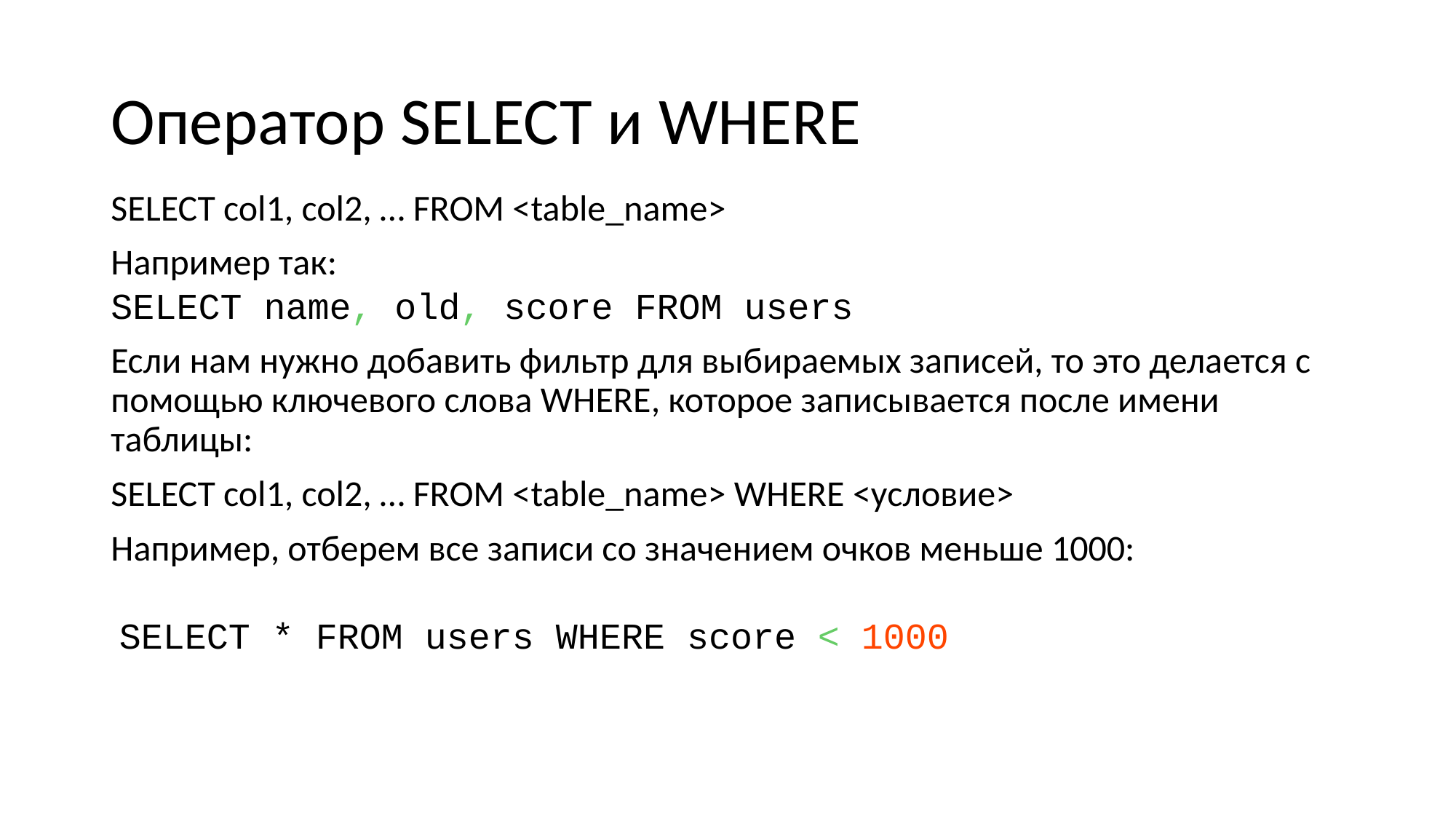

# Оператор SELECT и WHERE
SELECT col1, col2, … FROM <table_name>
Например так:
SELECT name, old, score FROM users
Если нам нужно добавить фильтр для выбираемых записей, то это делается с помощью ключевого слова WHERE, которое записывается после имени таблицы:
SELECT col1, col2, … FROM <table_name> WHERE <условие>
Например, отберем все записи со значением очков меньше 1000:

 SELECT * FROM users WHERE score < 1000